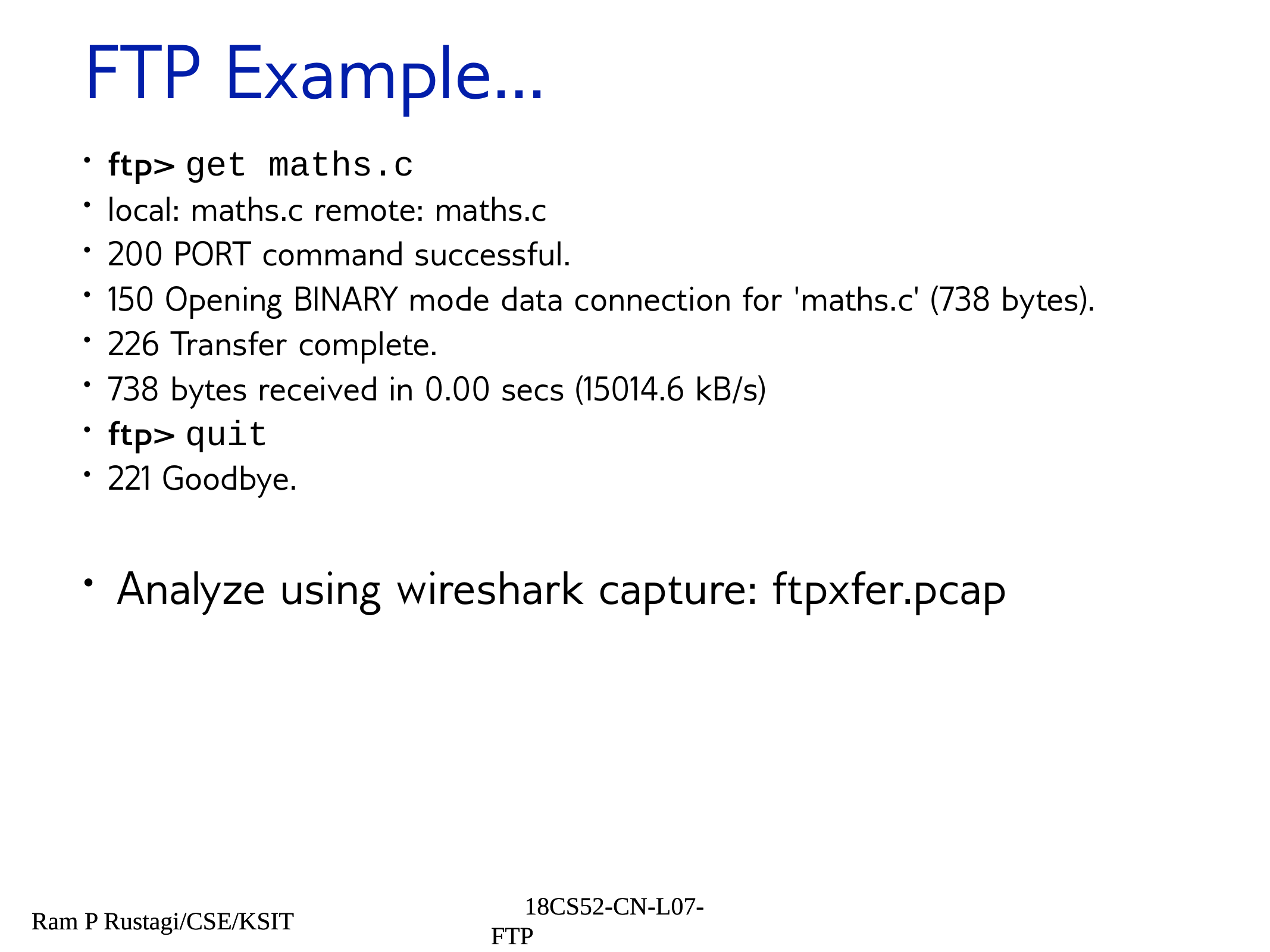

# FTP Example...
ftp> get maths.c
local: maths.c remote: maths.c
200 PORT command successful.
150 Opening BINARY mode data connection for 'maths.c' (738 bytes).
226 Transfer complete.
738 bytes received in 0.00 secs (15014.6 kB/s)
ftp> quit
221 Goodbye.

Analyze using wireshark capture: ftpxfer.pcap
11
Ram P Rustagi/CSE/KSIT
18CS52-CN-L07-FTP